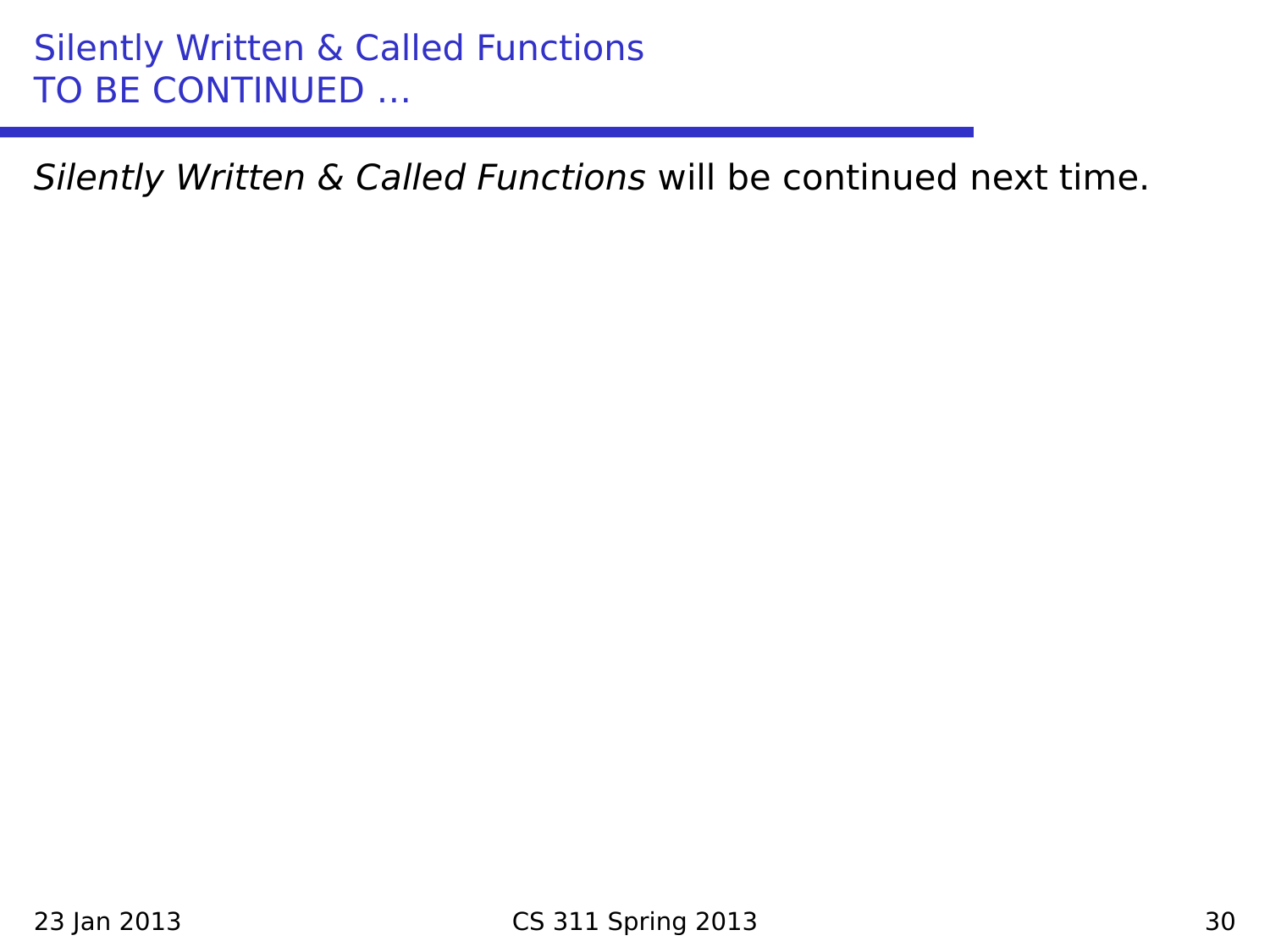

# Silently Written & Called Functions TO BE CONTINUED …
Silently Written & Called Functions will be continued next time.
23 Jan 2013
CS 311 Spring 2013
30